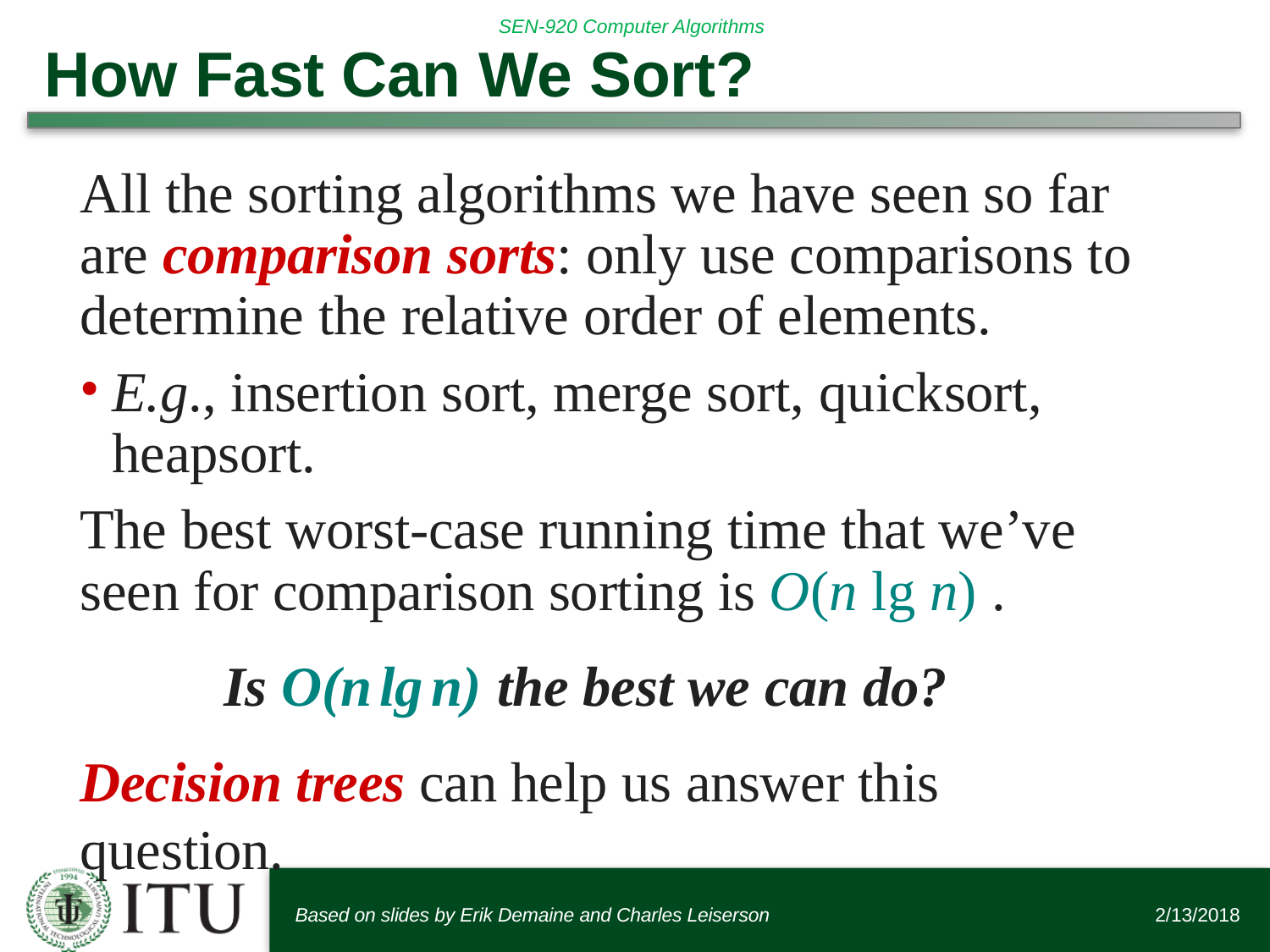

# How Fast Can We Sort?

All the sorting algorithms we have seen so far are comparison sorts: only use comparisons to determine the relative order of elements.
E.g., insertion sort, merge sort, quicksort, heapsort.
The best worst-case running time that we’ve seen for comparison sorting is O(n lg n) .
Is O(nlgn) the best we can do?
Decision trees can help us answer this question.
Based on slides by Erik Demaine and Charles Leiserson
2/13/2018